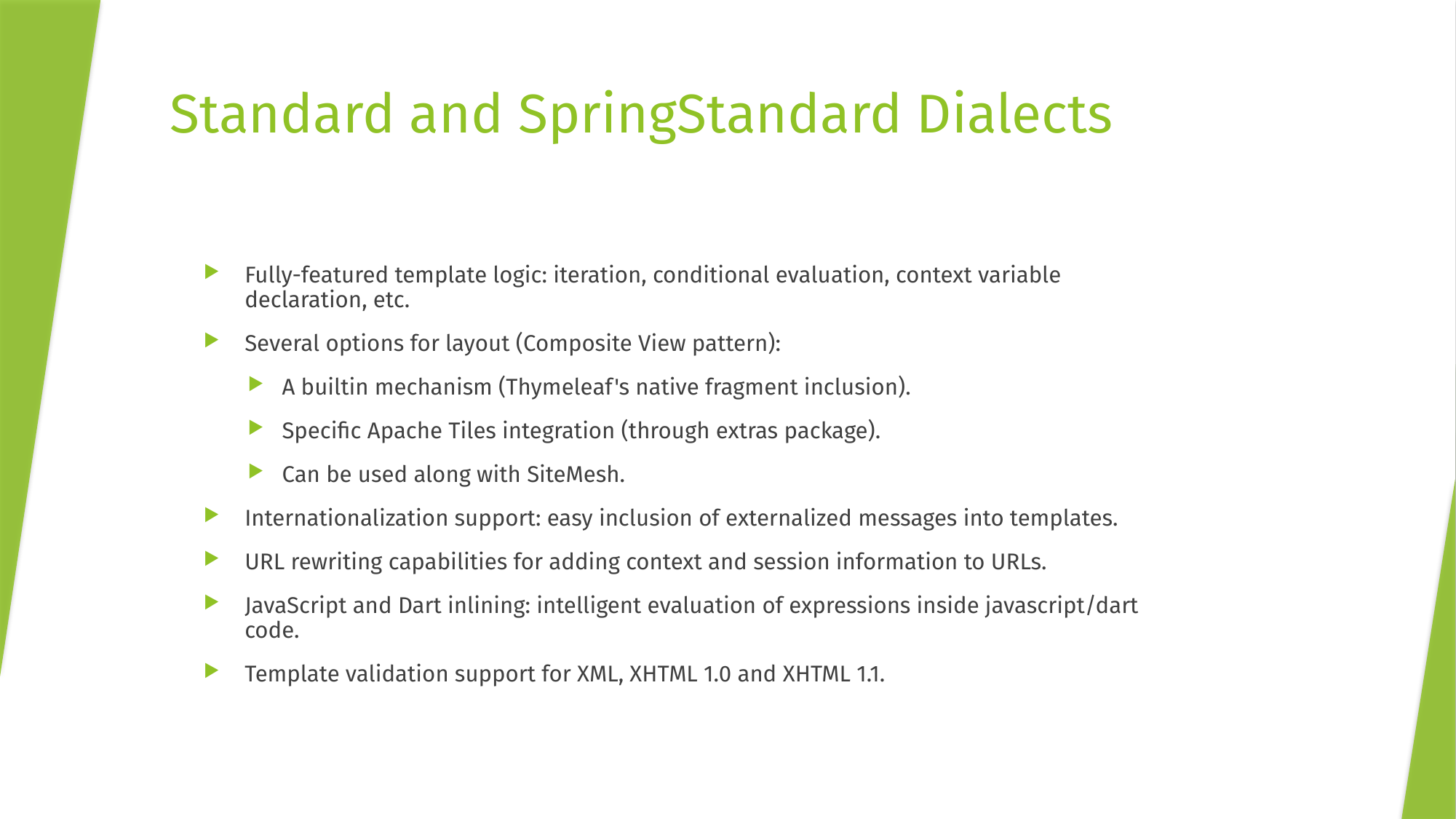

# Standard and SpringStandard Dialects
Fully-featured template logic: iteration, conditional evaluation, context variable declaration, etc.
Several options for layout (Composite View pattern):
A builtin mechanism (Thymeleaf's native fragment inclusion).
Specific Apache Tiles integration (through extras package).
Can be used along with SiteMesh.
Internationalization support: easy inclusion of externalized messages into templates.
URL rewriting capabilities for adding context and session information to URLs.
JavaScript and Dart inlining: intelligent evaluation of expressions inside javascript/dart code.
Template validation support for XML, XHTML 1.0 and XHTML 1.1.